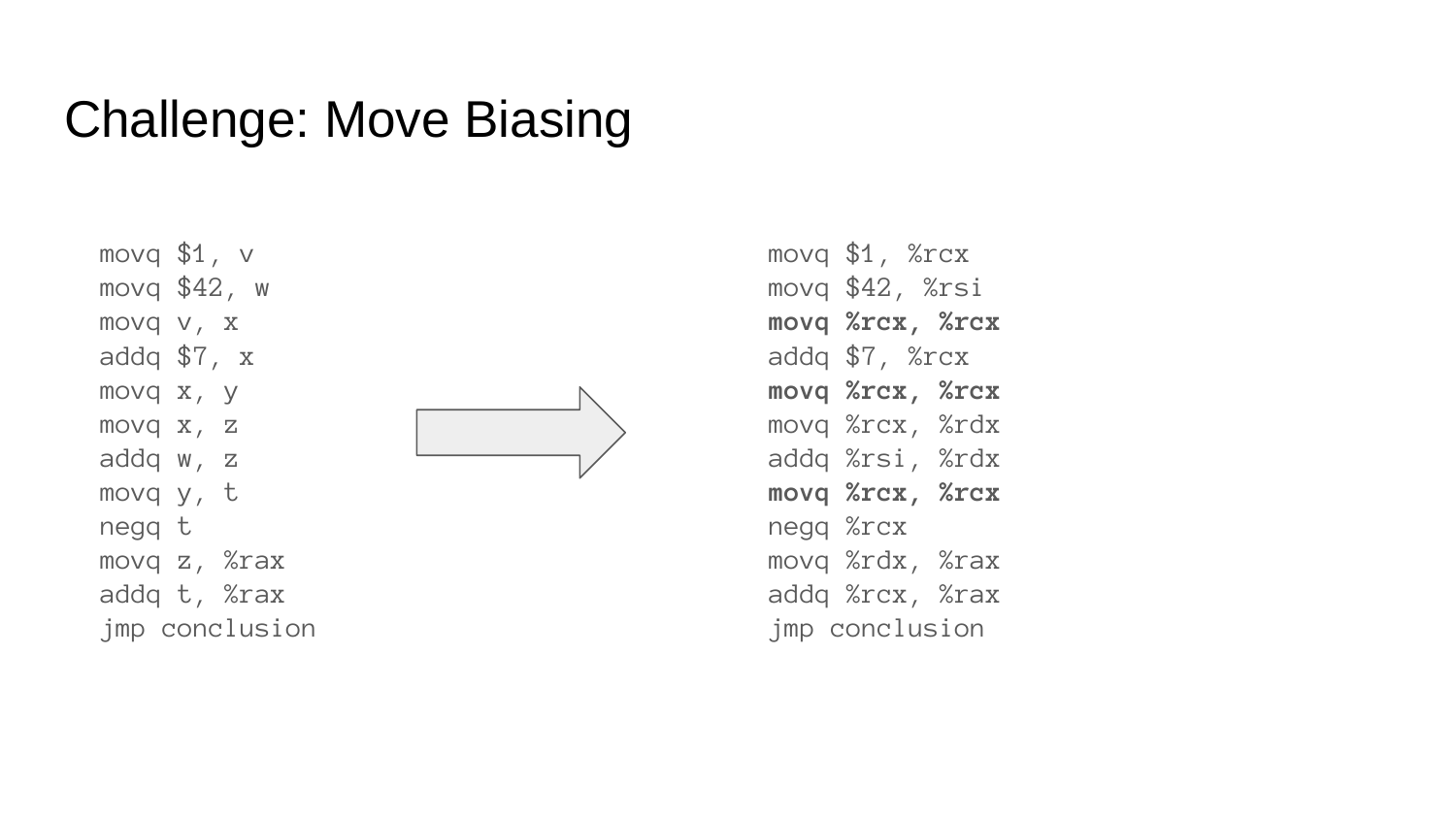

# Challenge: Move Biasing
movq $1, v
movq $42, w
movq v, x
addq $7, x
movq x, y
movq x, z
addq w, z
movq y, t
negq t
movq z, %rax
addq t, %rax
jmp conclusion
movq $1, %rcx
movq $42, %rsi
movq %rcx, %rcx
addq $7, %rcx
movq %rcx, %rcx
movq %rcx, %rdx
addq %rsi, %rdx
movq %rcx, %rcx
negq %rcx
movq %rdx, %rax
addq %rcx, %rax
jmp conclusion